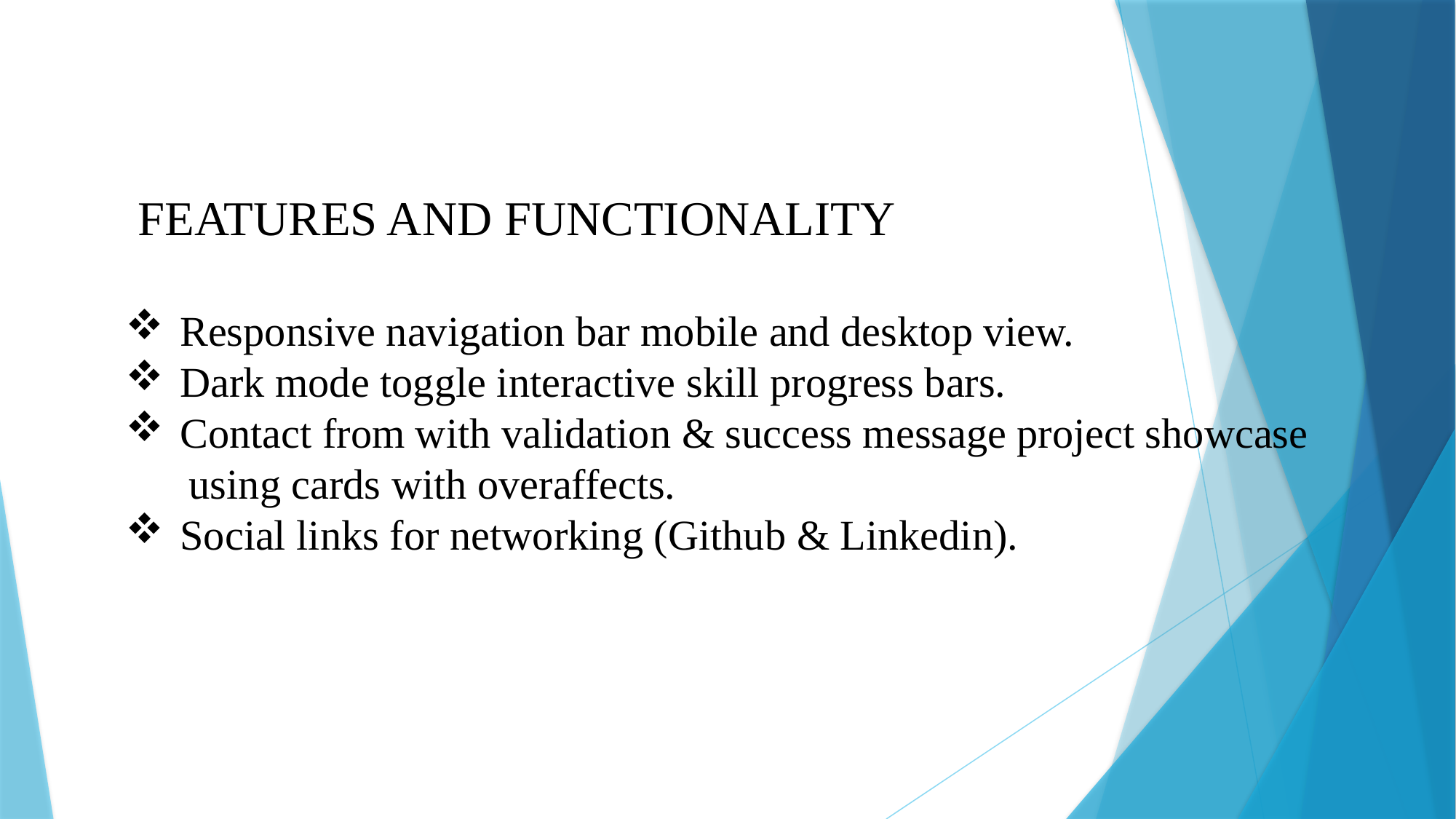

FEATURES AND FUNCTIONALITY

Responsive navigation bar mobile and desktop view.
Dark mode toggle interactive skill progress bars.
Contact from with validation & success message project showcase
      using cards with overaffects.
Social links for networking (Github & Linkedin).